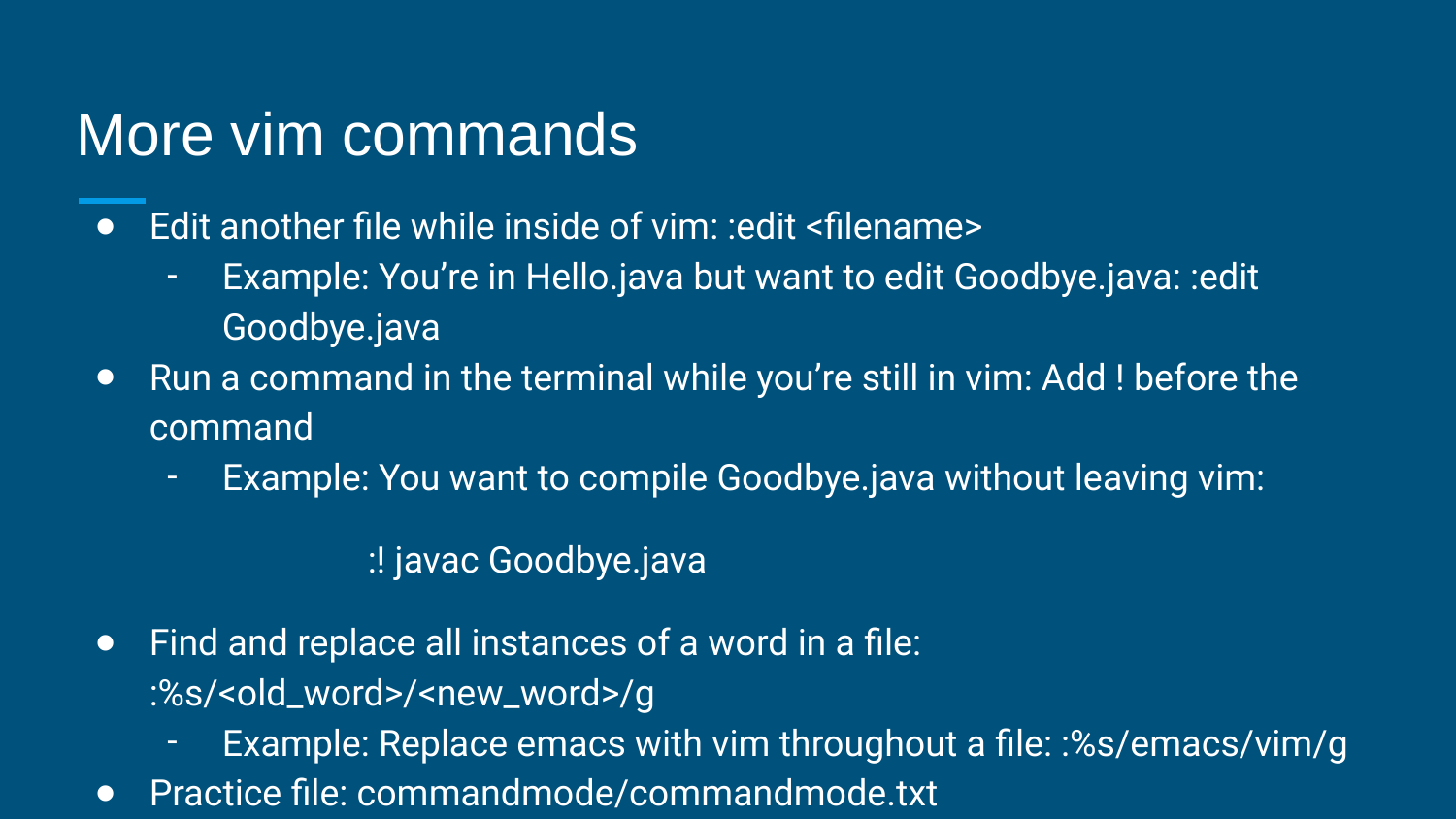

# More vim commands
Edit another file while inside of vim: :edit <filename>
Example: You’re in Hello.java but want to edit Goodbye.java: :edit Goodbye.java
Run a command in the terminal while you’re still in vim: Add ! before the command
Example: You want to compile Goodbye.java without leaving vim:
		:! javac Goodbye.java
Find and replace all instances of a word in a file: :%s/<old_word>/<new_word>/g
Example: Replace emacs with vim throughout a file: :%s/emacs/vim/g
Practice file: commandmode/commandmode.txt